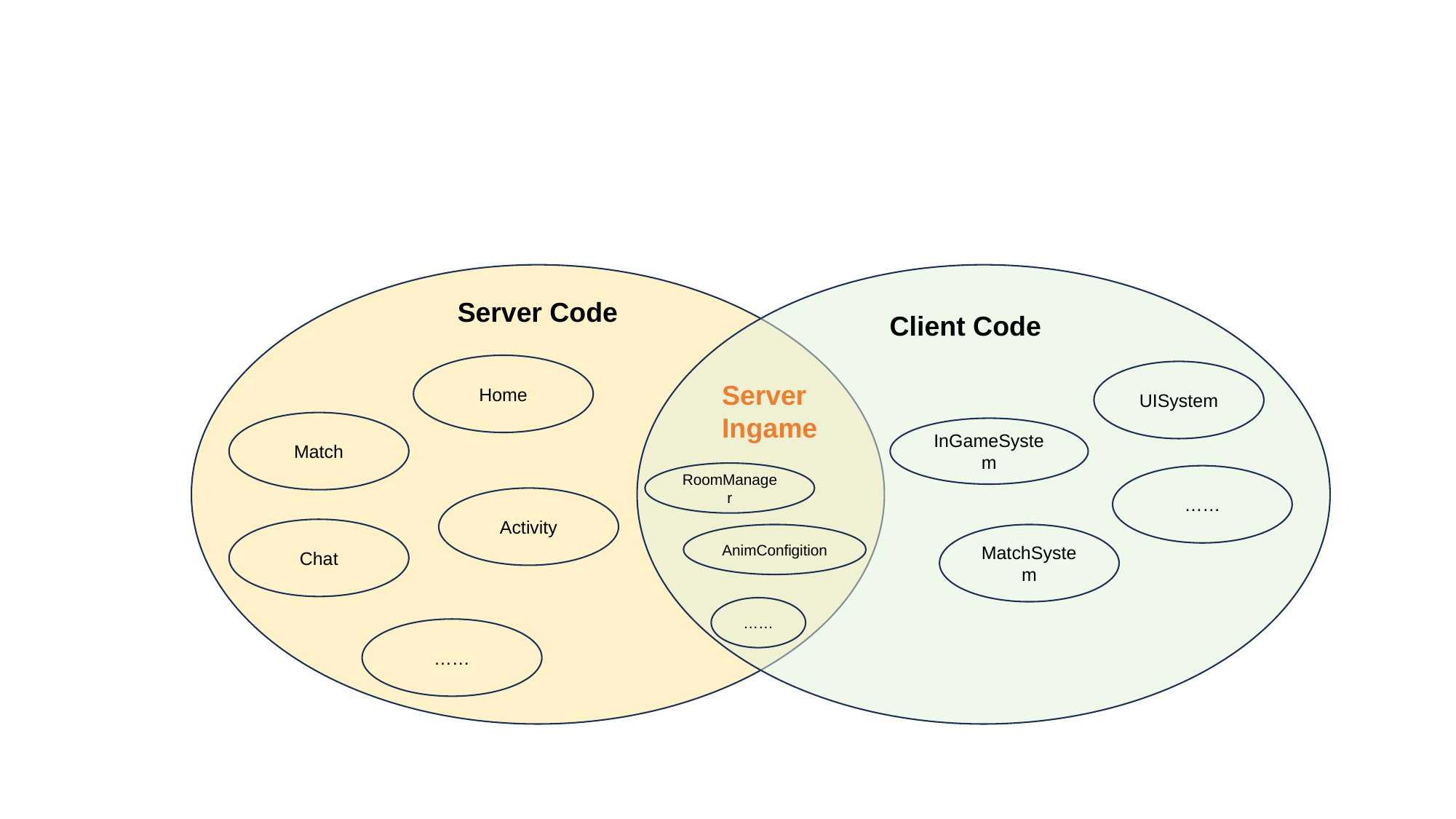

Server Code
Client Code
Home
UISystem
Server
Ingame
Match
InGameSystem
RoomManager
……
Activity
Chat
AnimConfigition
MatchSystem
……
……